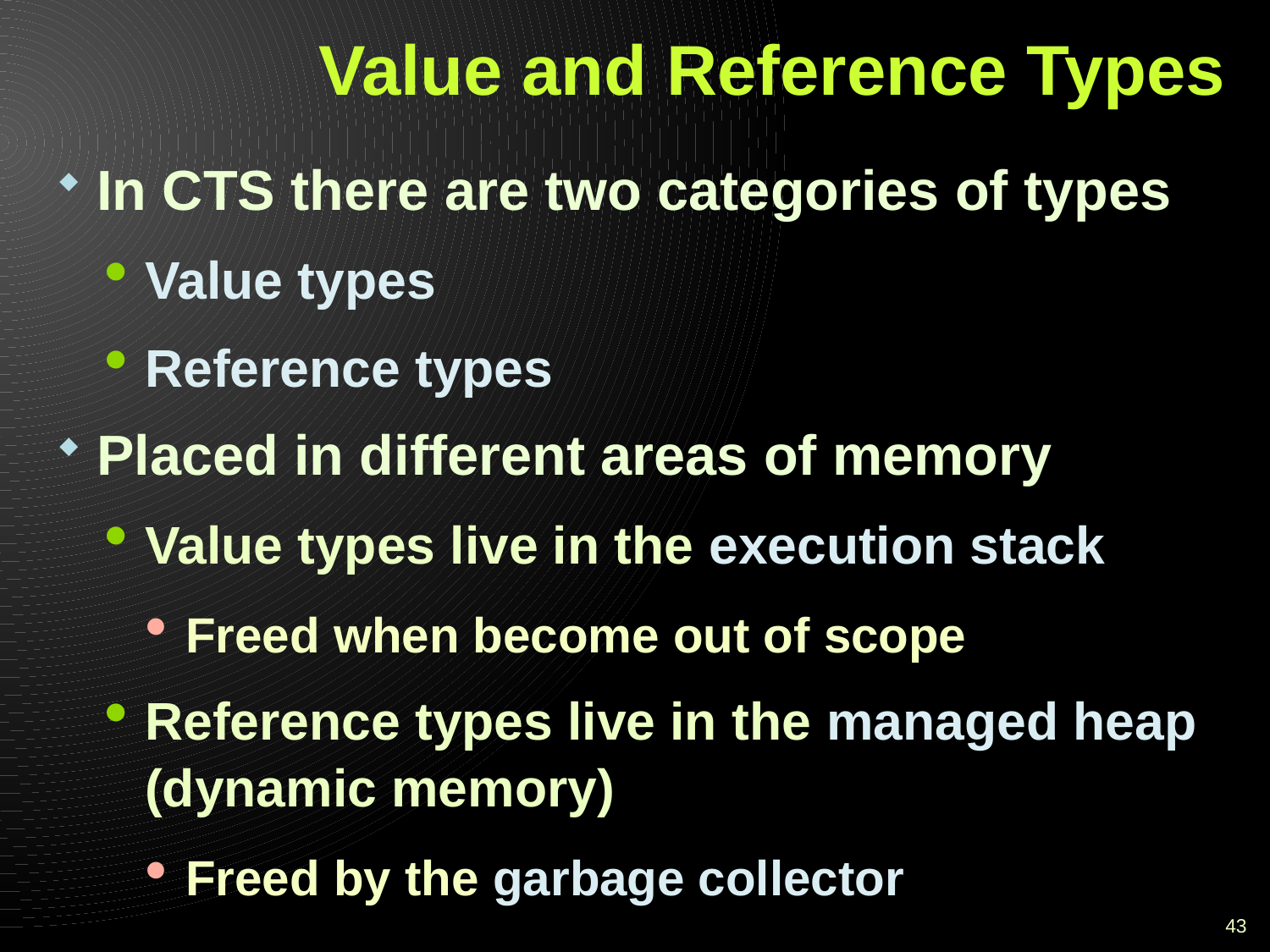

# Value and Reference Types
In CTS there are two categories of types
Value types
Reference types
Placed in different areas of memory
Value types live in the execution stack
Freed when become out of scope
Reference types live in the managed heap (dynamic memory)
Freed by the garbage collector
43